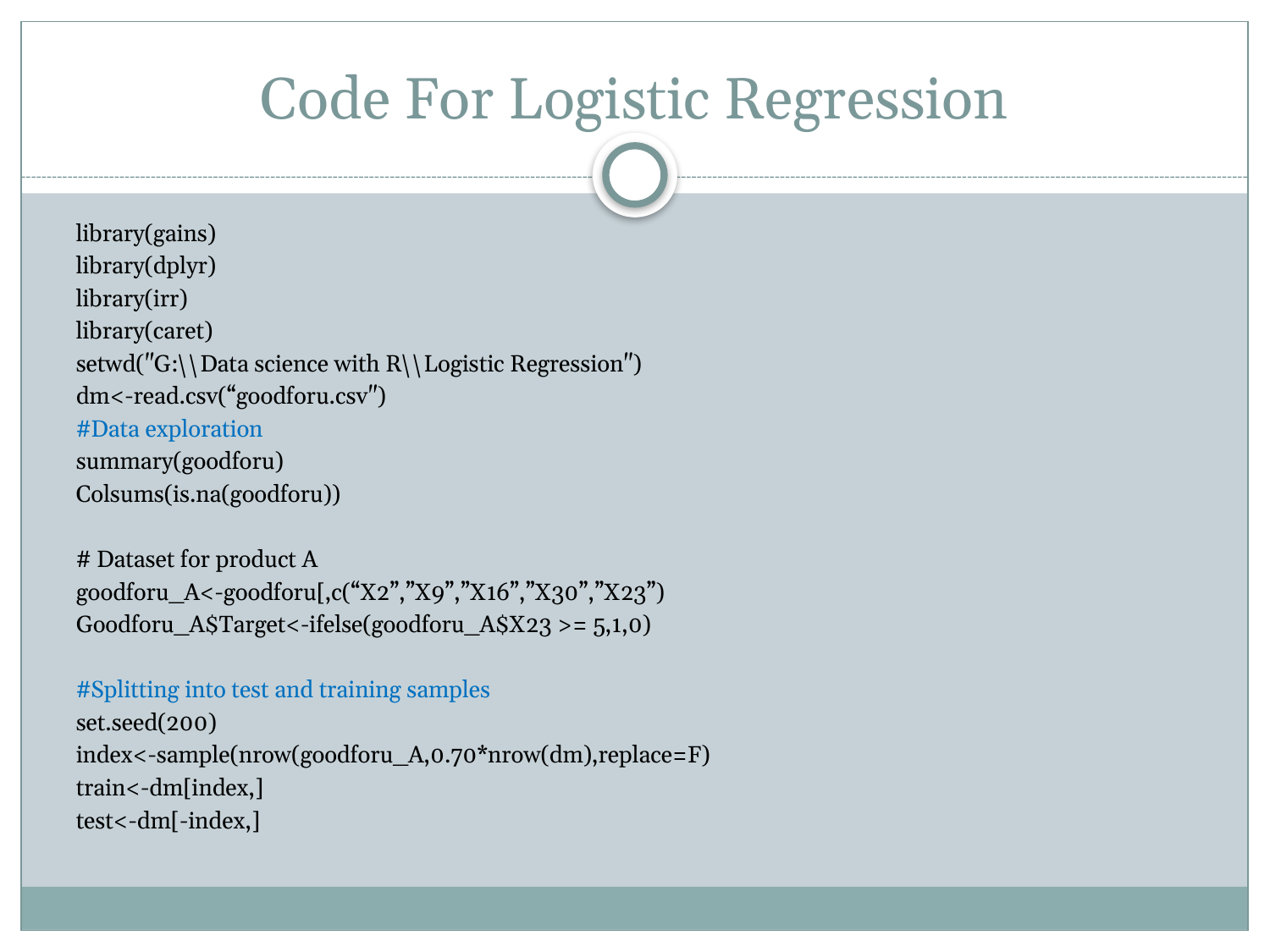

# Code For Logistic Regression
library(gains)
library(dplyr)
library(irr)
library(caret)
setwd("G:\\Data science with R\\Logistic Regression")
dm<-read.csv(“goodforu.csv")
#Data exploration
summary(goodforu)
Colsums(is.na(goodforu))

# Dataset for product A
goodforu_A<-goodforu[,c(“X2”,”X9”,”X16”,”X30”,”X23”)
Goodforu_A$Target<-ifelse(goodforu_A$X23 >= 5,1,0)

#Splitting into test and training samples
set.seed(200)
index<-sample(nrow(goodforu_A,0.70*nrow(dm),replace=F)
train<-dm[index,]
test<-dm[-index,]